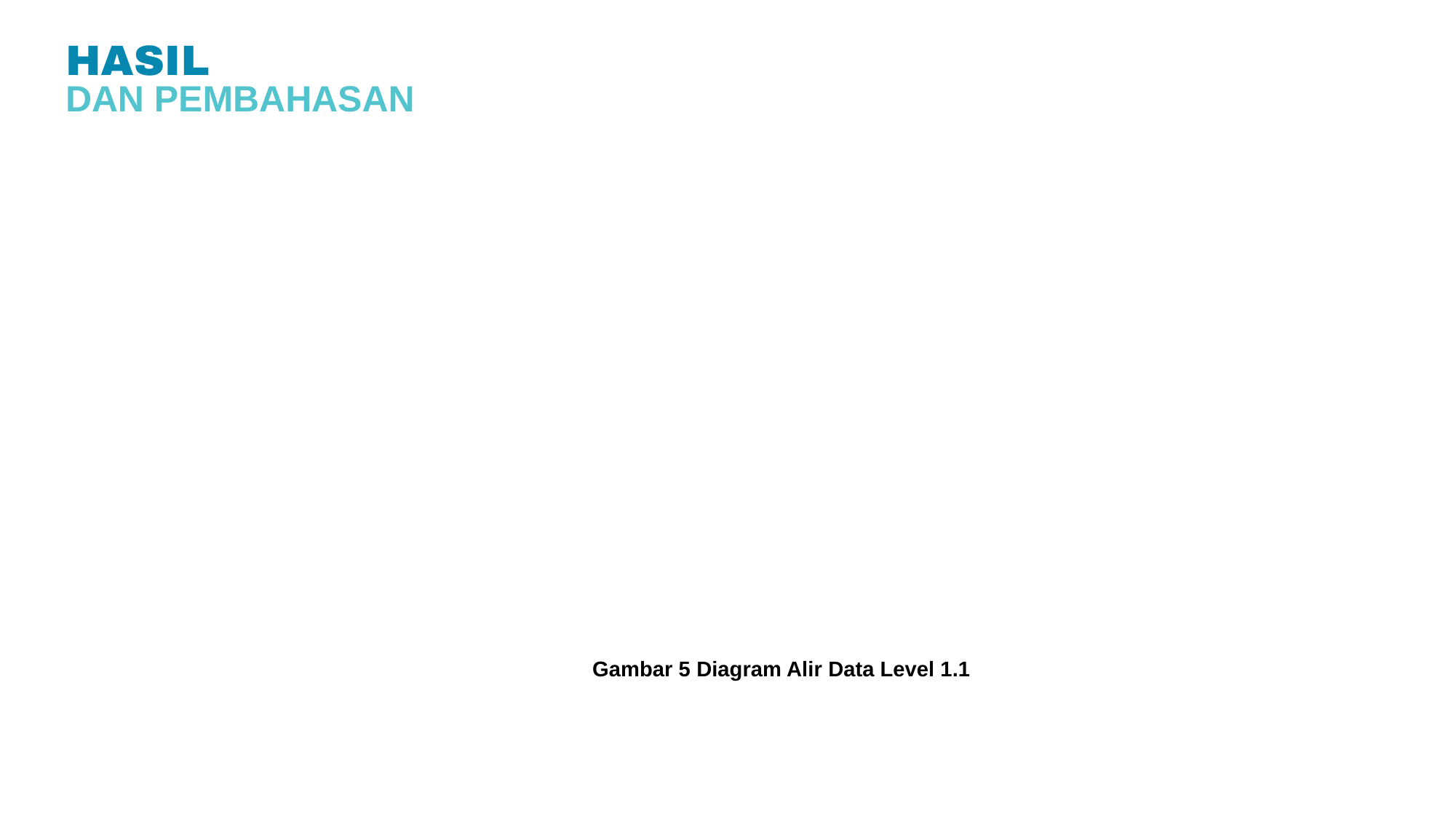

HASIL
DAN PEMBAHASAN
Gambar 5 Diagram Alir Data Level 1.1